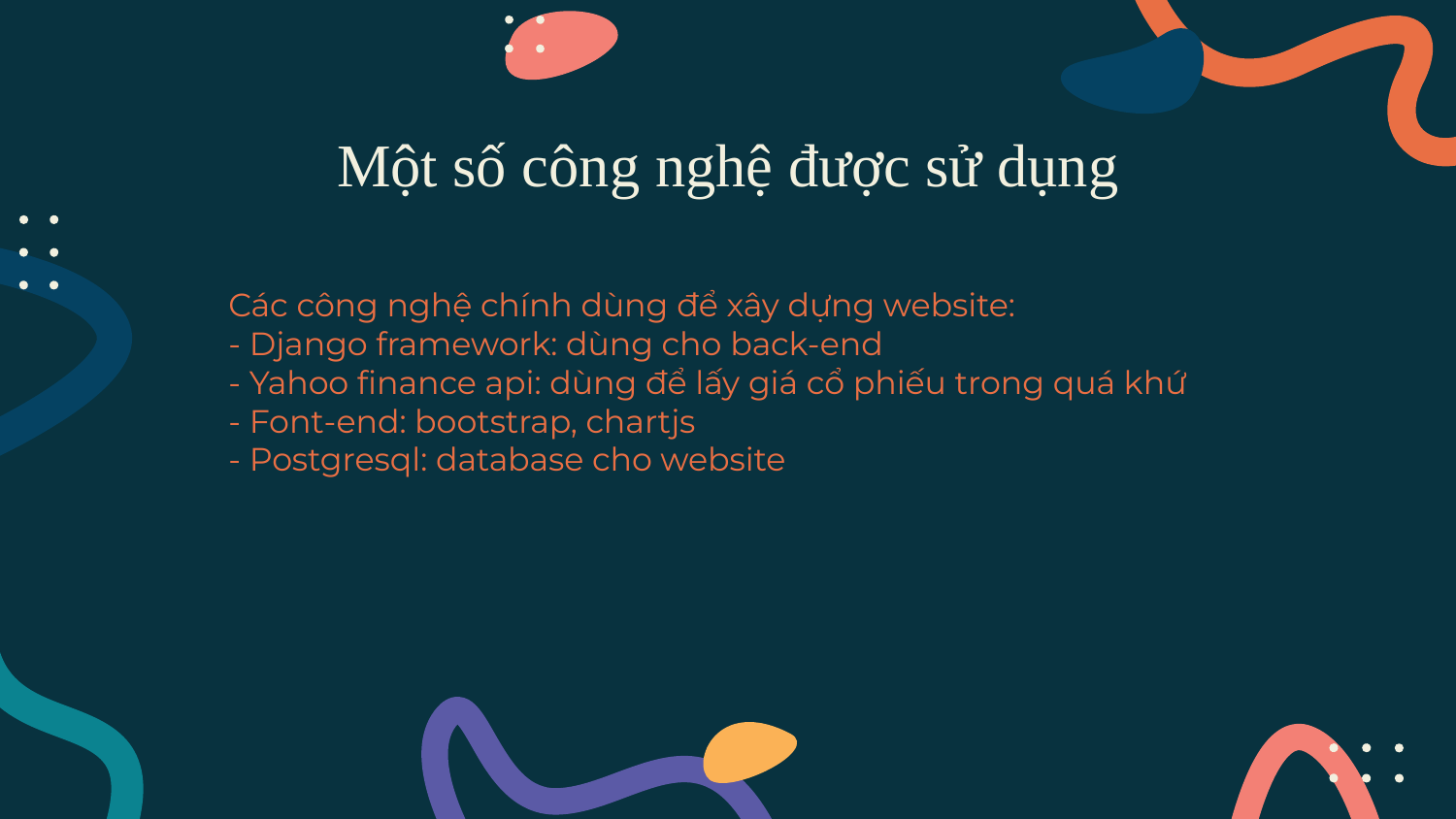

# Một số công nghệ được sử dụng
Các công nghệ chính dùng để xây dựng website:
- Django framework: dùng cho back-end
- Yahoo finance api: dùng để lấy giá cổ phiếu trong quá khứ
- Font-end: bootstrap, chartjs
- Postgresql: database cho website